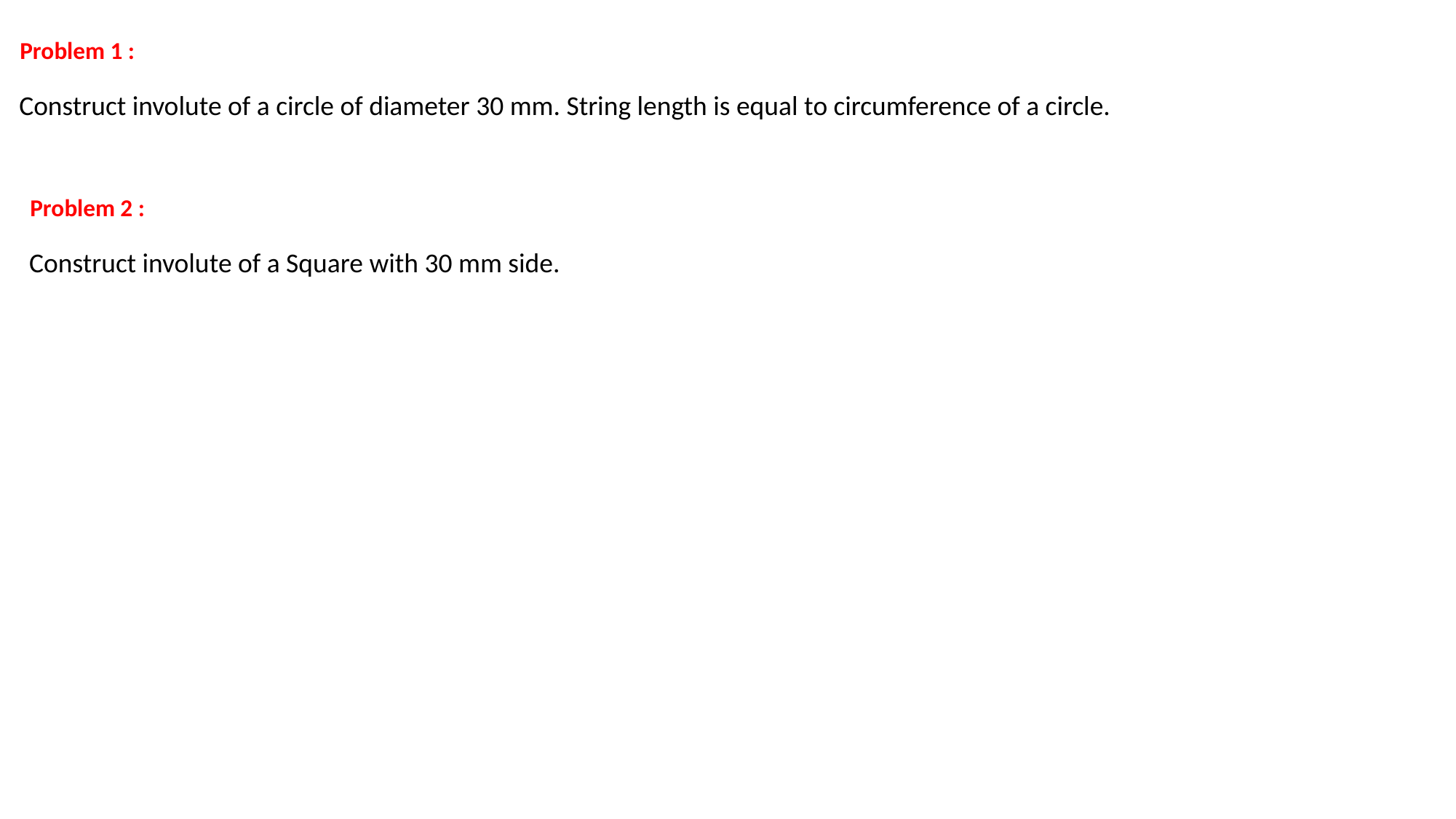

Problem 1 :
Construct involute of a circle of diameter 30 mm. String length is equal to circumference of a circle.
Problem 2 :
Construct involute of a Square with 30 mm side.